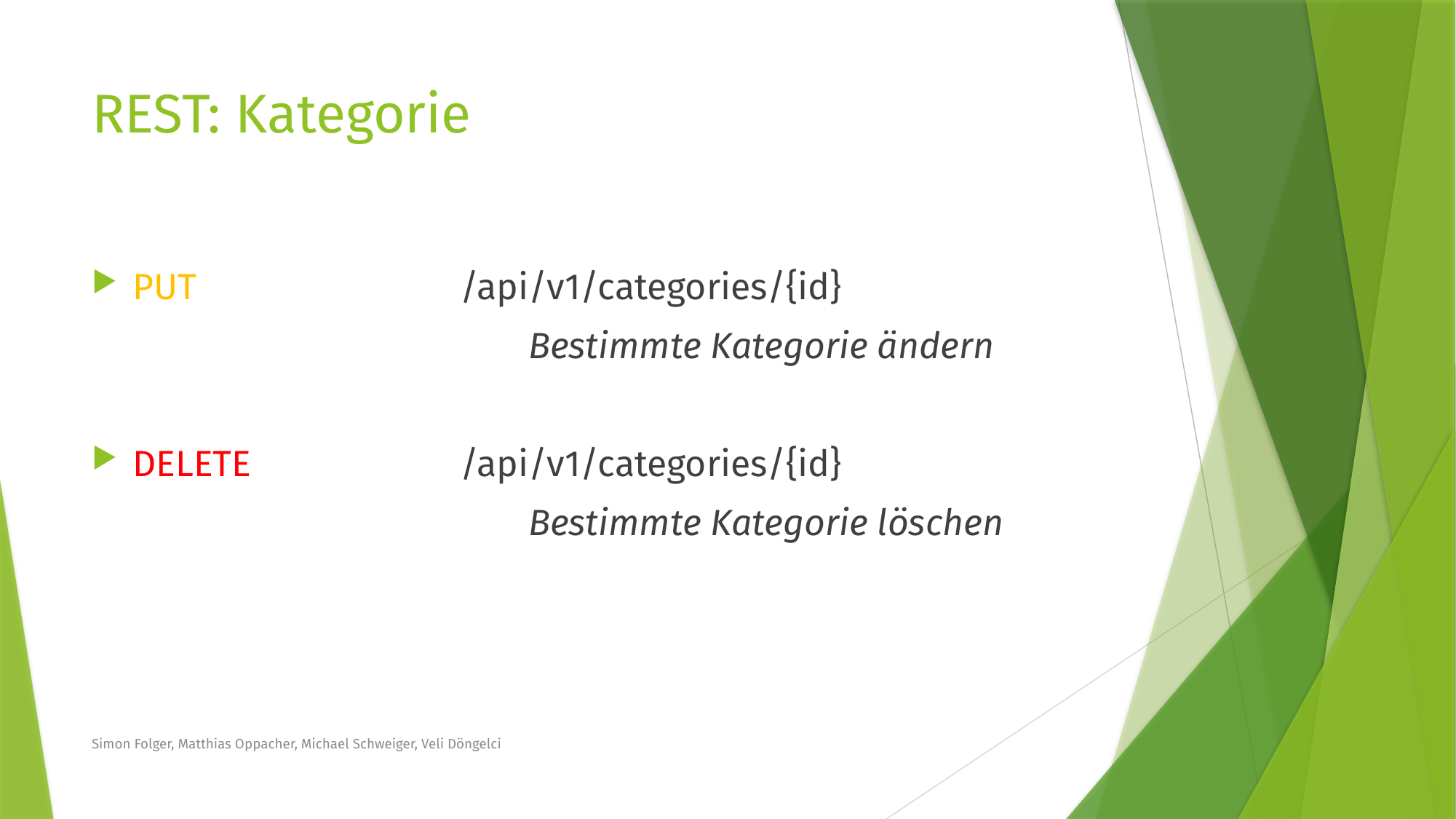

# REST: Kategorie
PUT			/api/v1/categories/{id}
				Bestimmte Kategorie ändern

DELETE	 	/api/v1/categories/{id}
				Bestimmte Kategorie löschen
Simon Folger, Matthias Oppacher, Michael Schweiger, Veli Döngelci